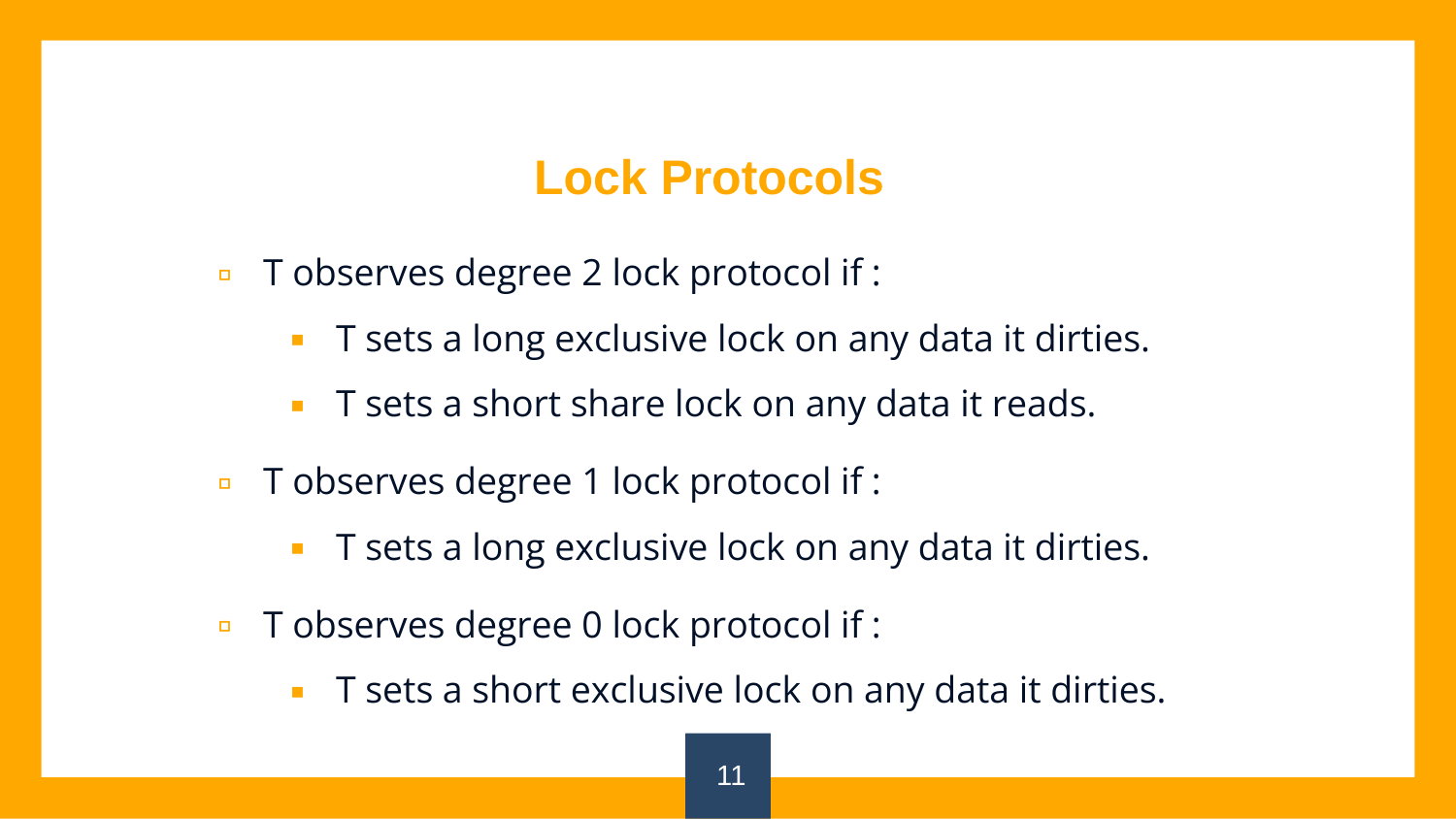

Lock Protocols

T observes degree 2 lock protocol if :
T sets a long exclusive lock on any data it dirties.
T sets a short share lock on any data it reads.
T observes degree 1 lock protocol if :
T sets a long exclusive lock on any data it dirties.
T observes degree 0 lock protocol if :
T sets a short exclusive lock on any data it dirties.

11